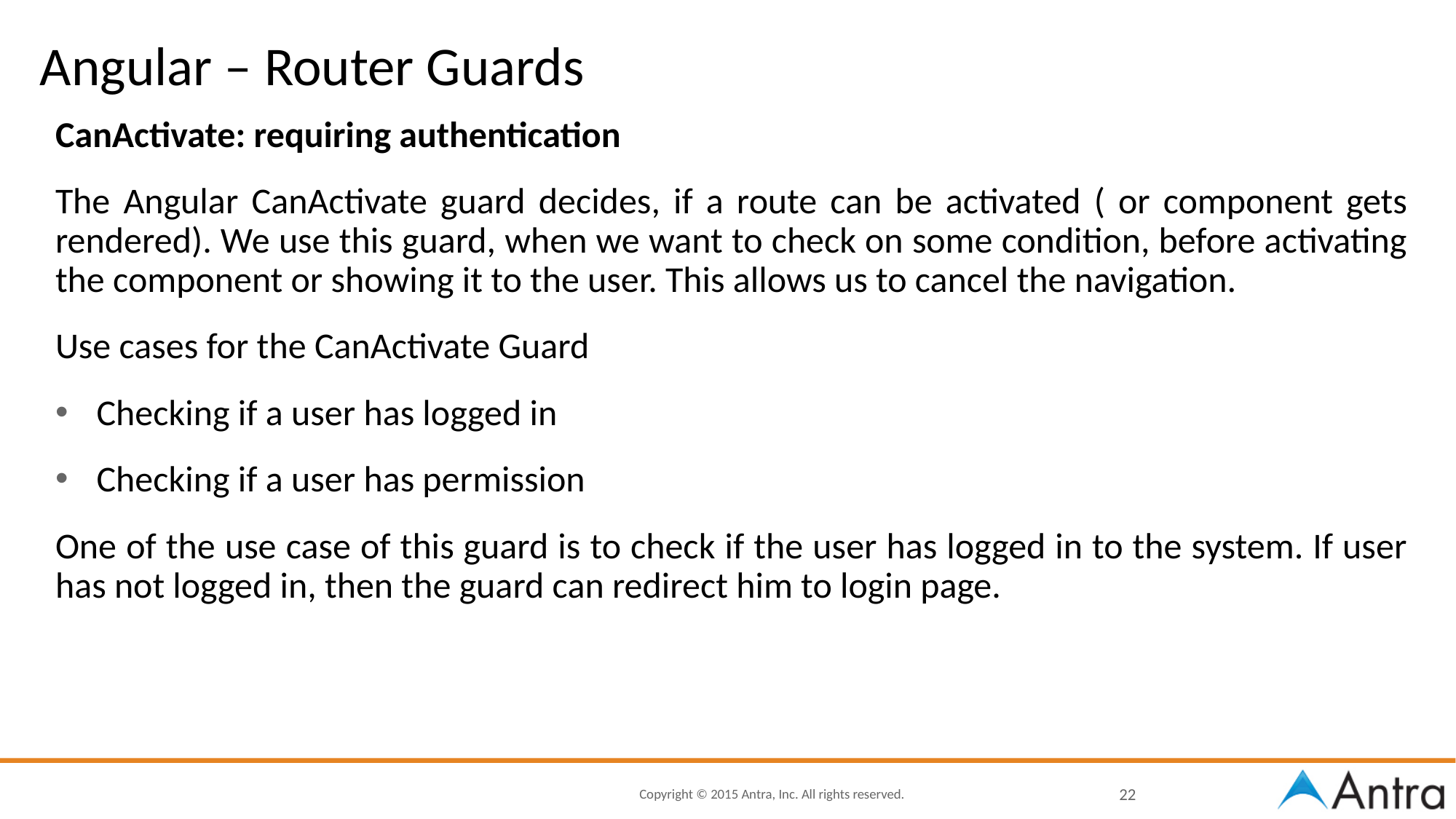

# Angular – Router Guards
CanActivate: requiring authentication
The Angular CanActivate guard decides, if a route can be activated ( or component gets rendered). We use this guard, when we want to check on some condition, before activating the component or showing it to the user. This allows us to cancel the navigation.
Use cases for the CanActivate Guard
Checking if a user has logged in
Checking if a user has permission
One of the use case of this guard is to check if the user has logged in to the system. If user has not logged in, then the guard can redirect him to login page.
22